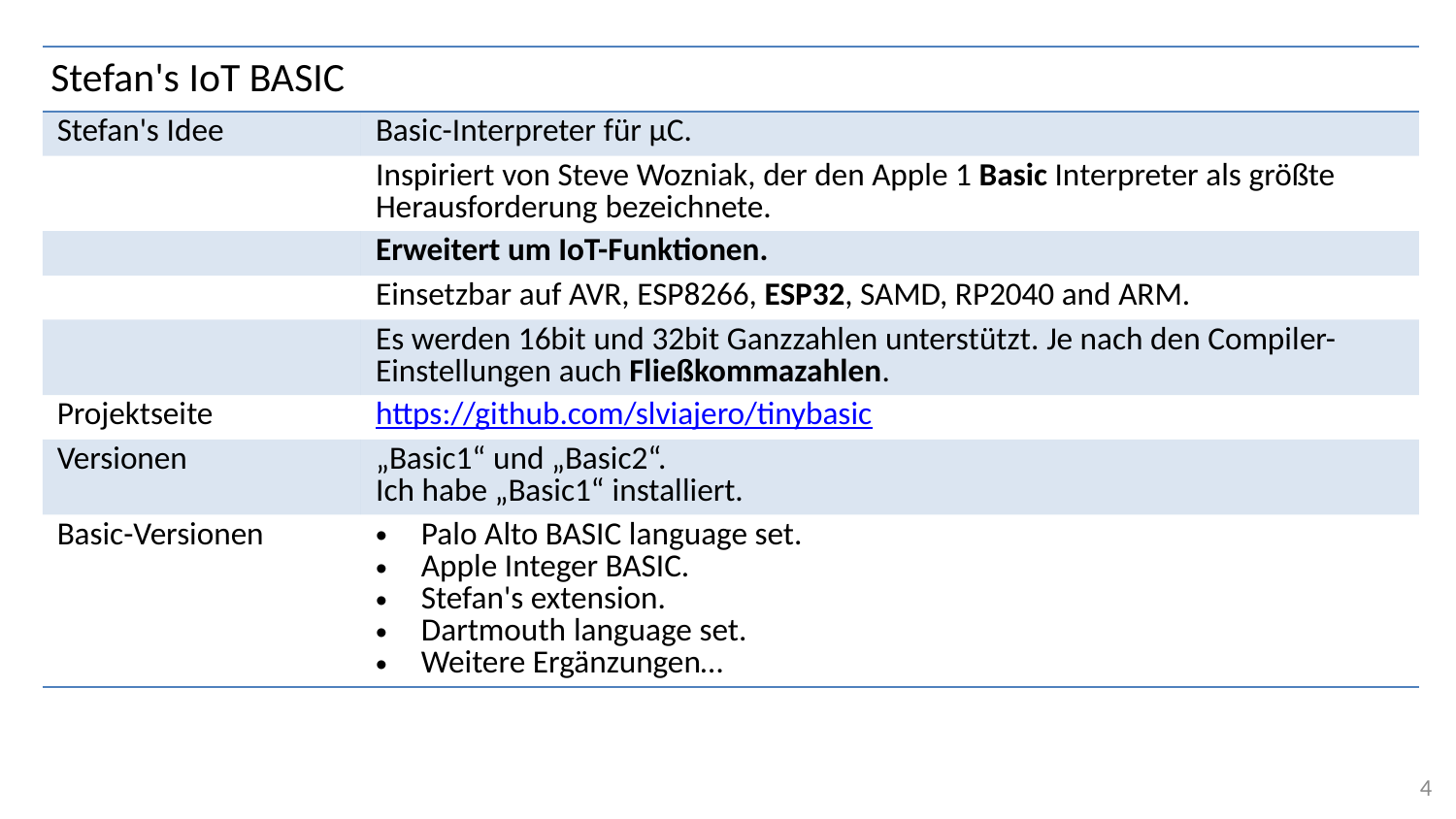

# Stefan's IoT BASIC
|  |  |
| --- | --- |
| Stefan's Idee | Basic-Interpreter für µC. |
|  | Inspiriert von Steve Wozniak, der den Apple 1 Basic Interpreter als größte Herausforderung bezeichnete. |
|  | Erweitert um IoT-Funktionen. |
|  | Einsetzbar auf AVR, ESP8266, ESP32, SAMD, RP2040 and ARM. |
|  | Es werden 16bit und 32bit Ganzzahlen unterstützt. Je nach den Compiler-Einstellungen auch Fließkommazahlen. |
| Projektseite | https://github.com/slviajero/tinybasic |
| Versionen | „Basic1“ und „Basic2“. Ich habe „Basic1“ installiert. |
| Basic-Versionen | Palo Alto BASIC language set. Apple Integer BASIC. Stefan's extension. Dartmouth language set. Weitere Ergänzungen… |
4